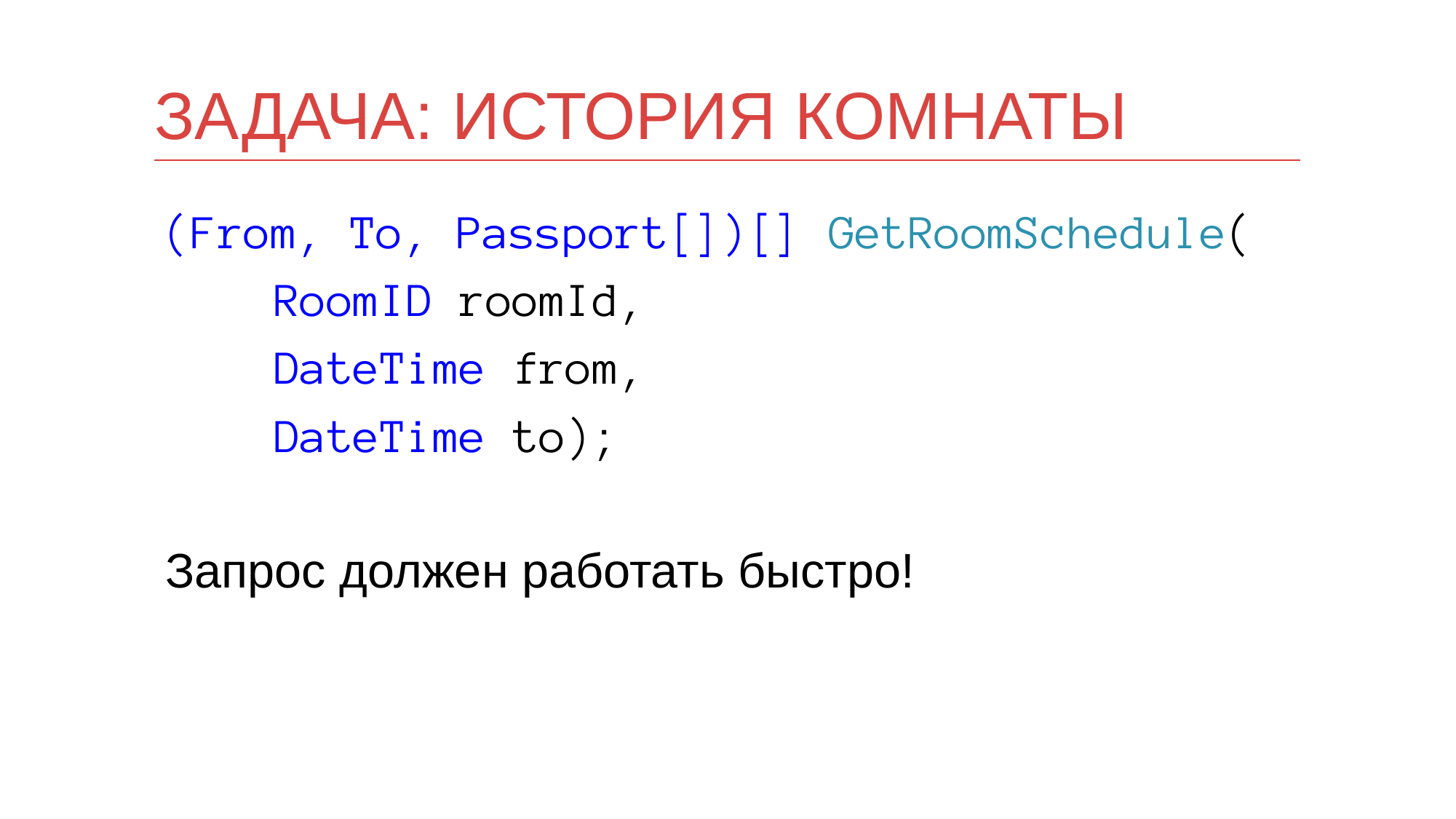

# Задача: История комнаты
(From, To, Passport[])[] GetRoomSchedule(
	RoomID roomId,
	DateTime from,
	DateTime to);

Запрос должен работать быстро!